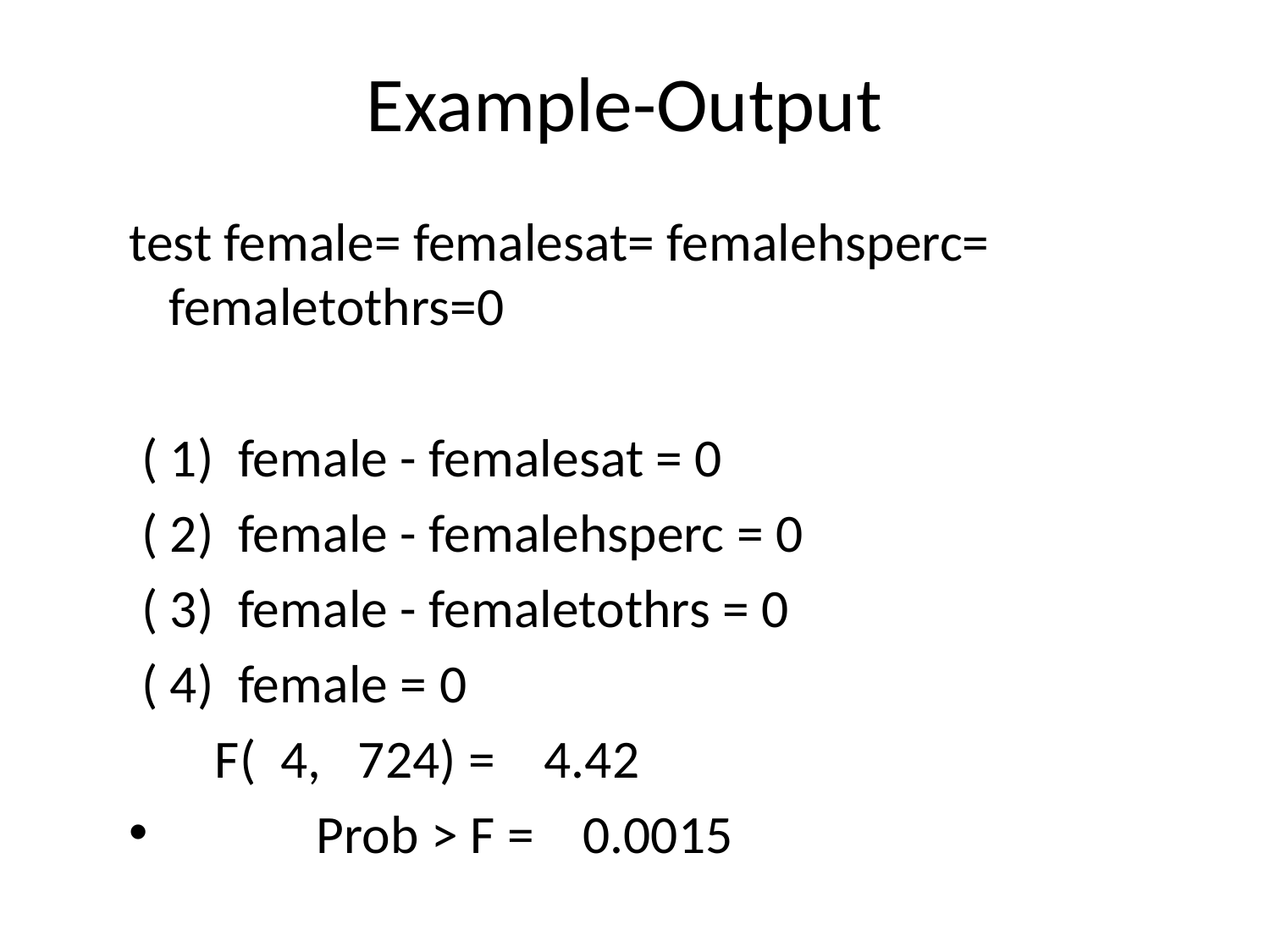

# Example-Output
test female= femalesat= femalehsperc= femaletothrs=0

 ( 1)  female - femalesat = 0
 ( 2)  female - femalehsperc = 0
 ( 3)  female - femaletothrs = 0
 ( 4)  female = 0
       F(  4,   724) =    4.42
            Prob > F =    0.0015